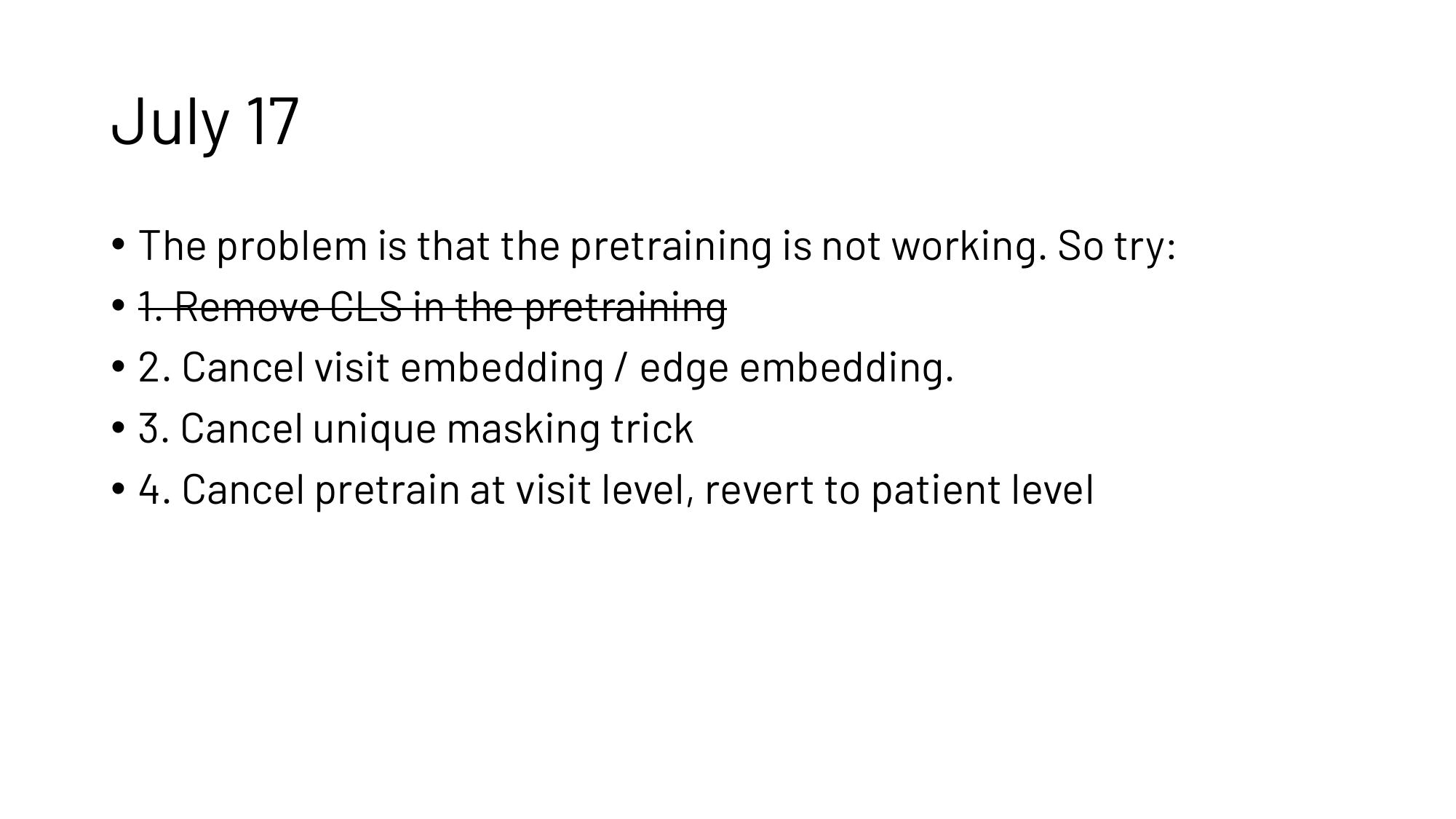

# July 17
The problem is that the pretraining is not working. So try:
1. Remove CLS in the pretraining
2. Cancel visit embedding / edge embedding.
3. Cancel unique masking trick
4. Cancel pretrain at visit level, revert to patient level